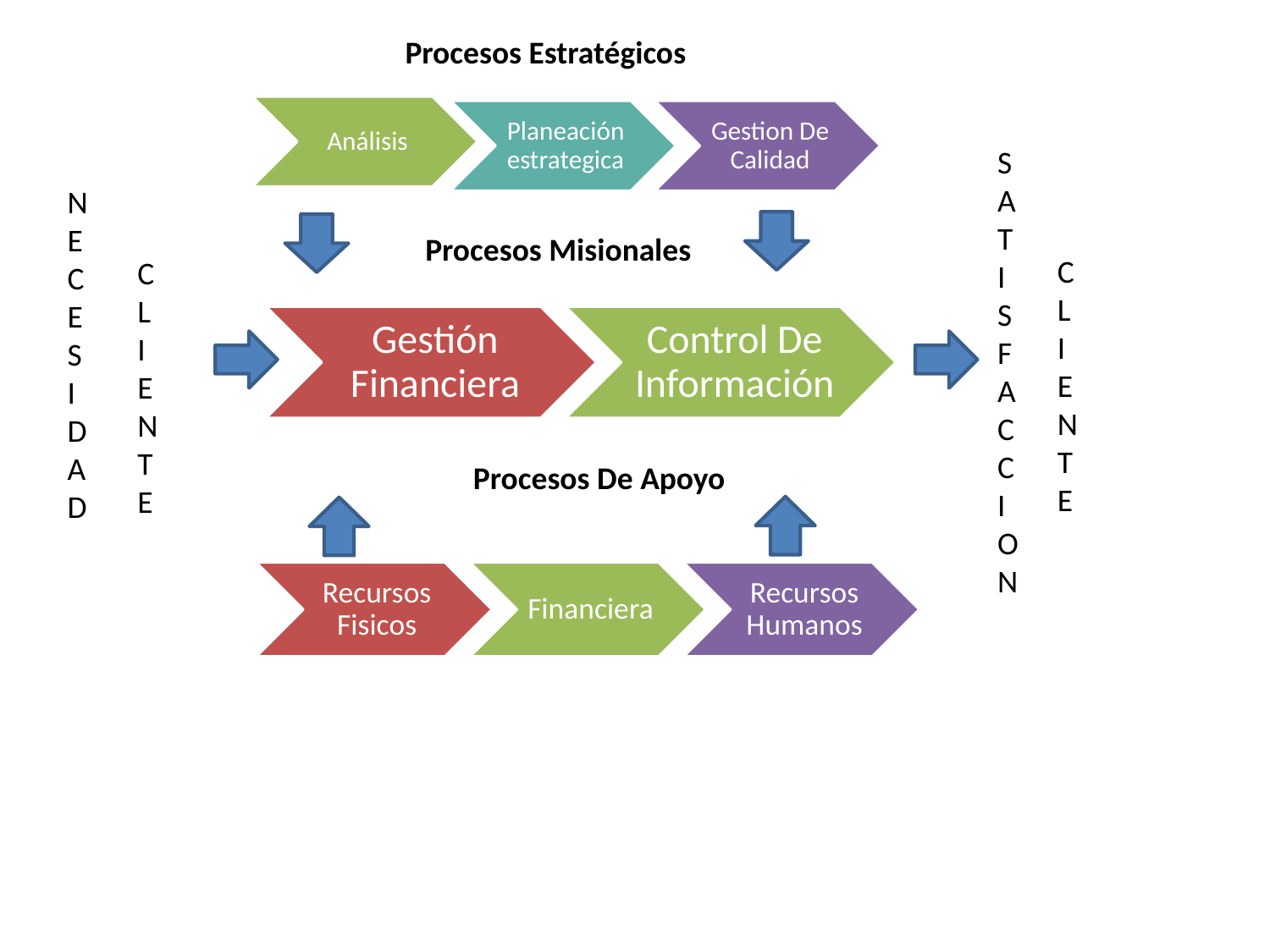

Procesos Estratégicos

Análisis
Planeación estrategica
Gestion De Calidad
S
A
T
I
S
F
A
C
C
I
O
N

N
E
C
E
S
I
D
A
D

Procesos Misionales
C
L
I
E
N
T
E
C
L
I
E
N
T
E
Gestión Financiera
Control De Información

Procesos De Apoyo

Recursos Fisicos
Financiera
Recursos Humanos